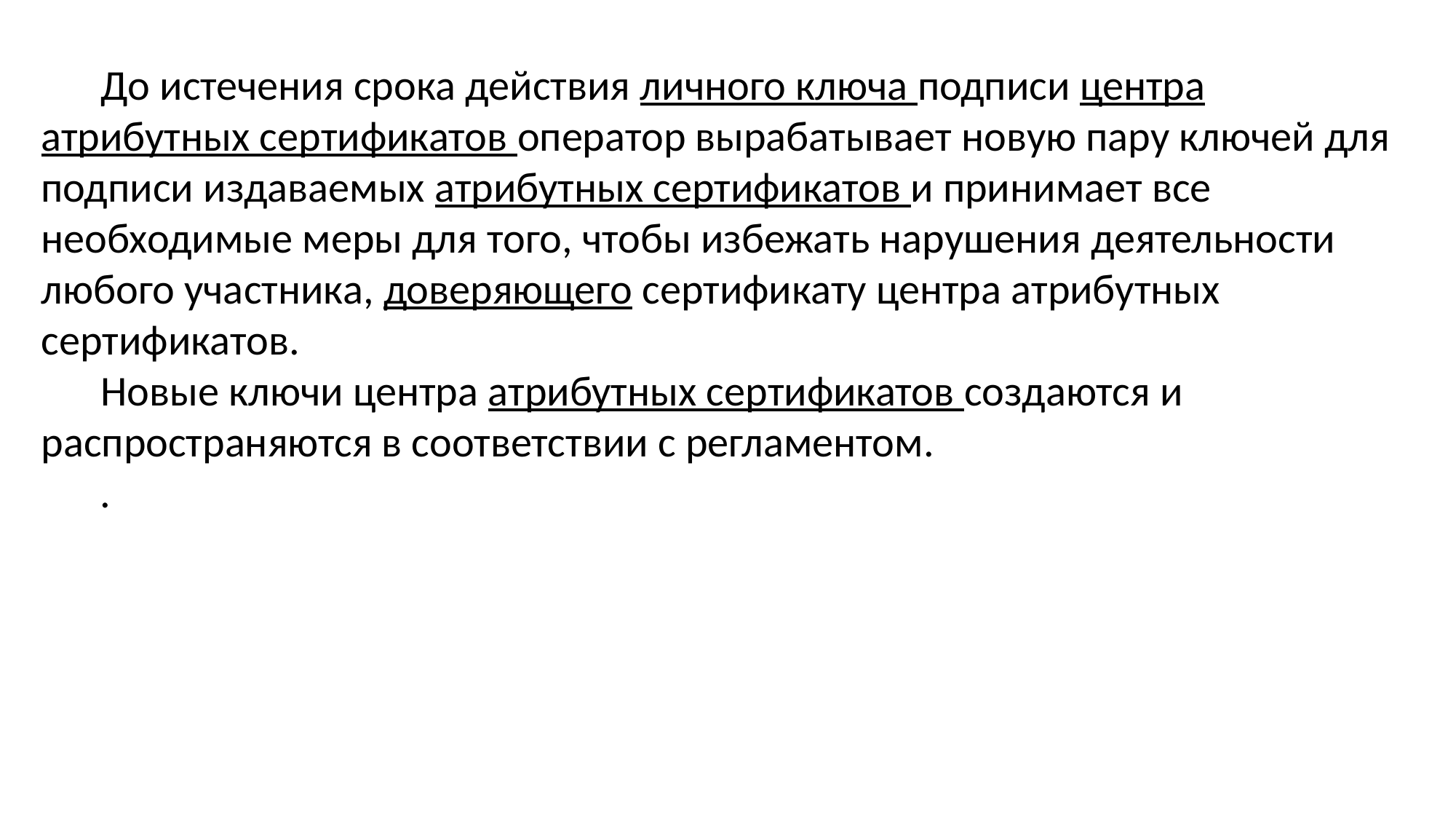

До истечения срока действия личного ключа подписи центра атрибутных сертификатов оператор вырабатывает новую пару ключей для подписи издаваемых атрибутных сертификатов и принимает все необходимые меры для того, чтобы избежать нарушения деятельности любого участника, доверяющего сертификату центра атрибутных сертификатов.
Новые ключи центра атрибутных сертификатов создаются и распространяются в соответствии с регламентом.
.